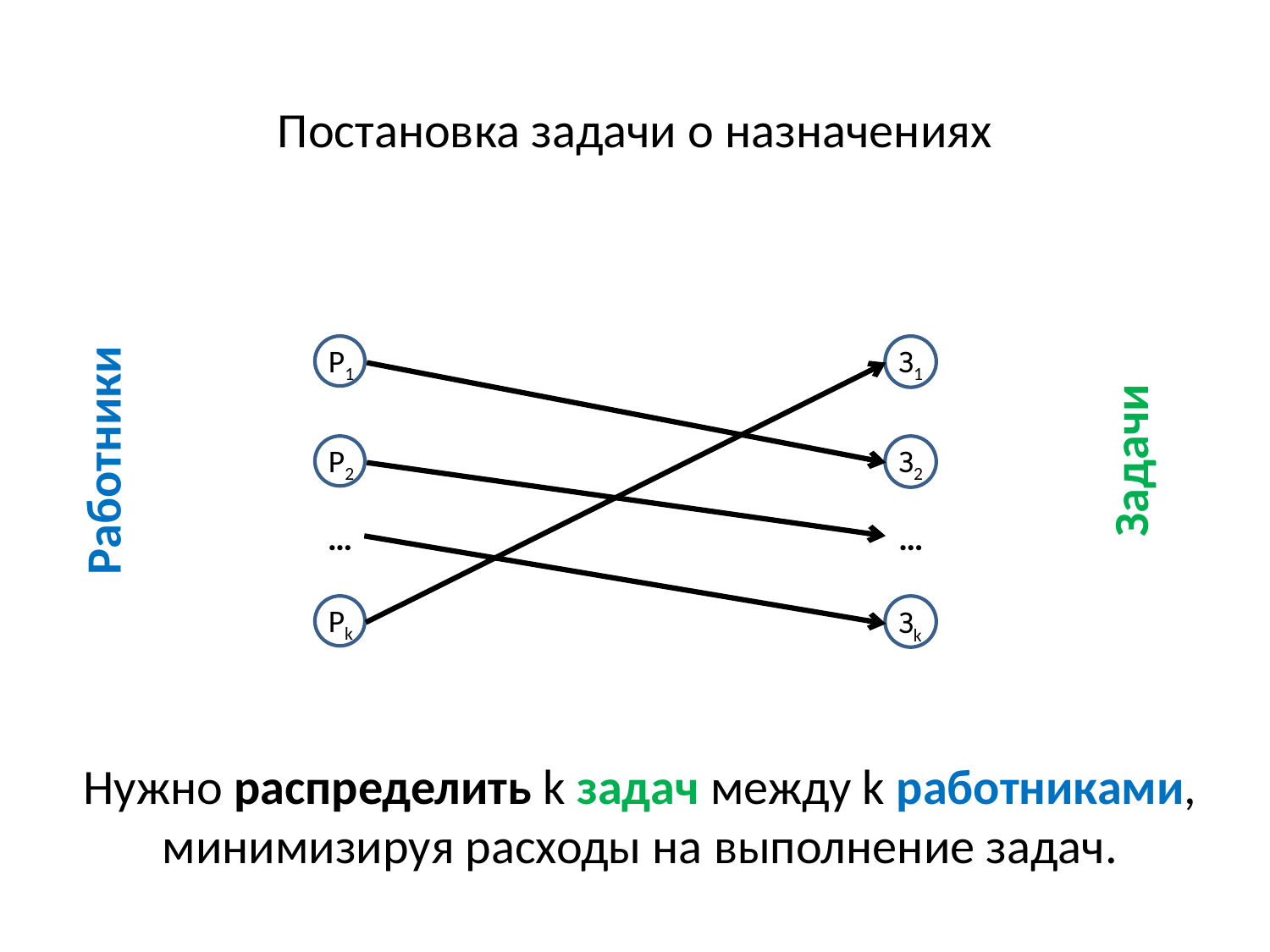

Постановка задачи о назначениях
Р1
З1

Задачи
Работники
Р2
З2

…
…
Рk

Зk
Нужно распределить k задач между k работниками, минимизируя расходы на выполнение задач.